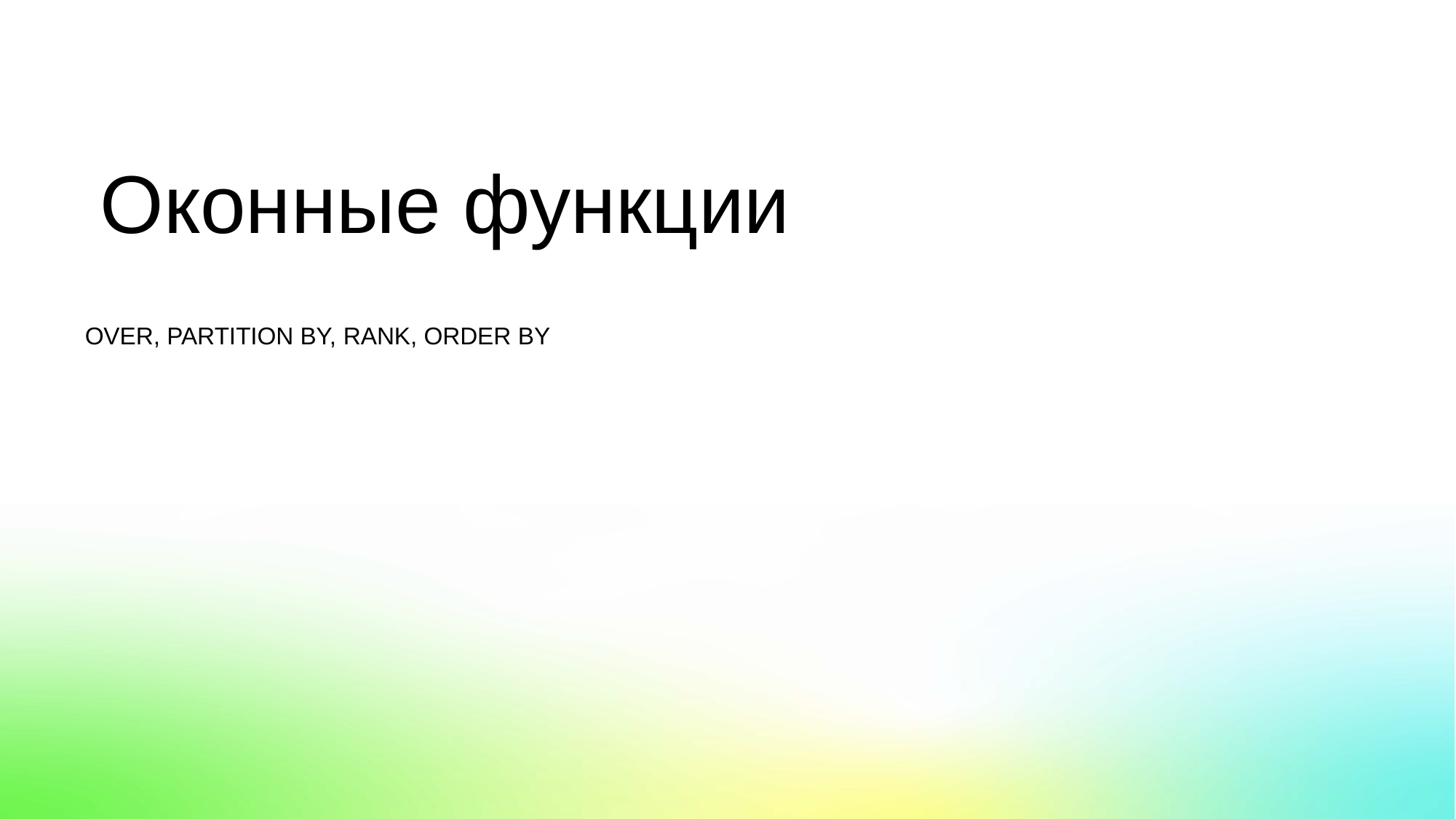

Оконные функции
OVER, PARTITION BY, RANK, ORDER BY